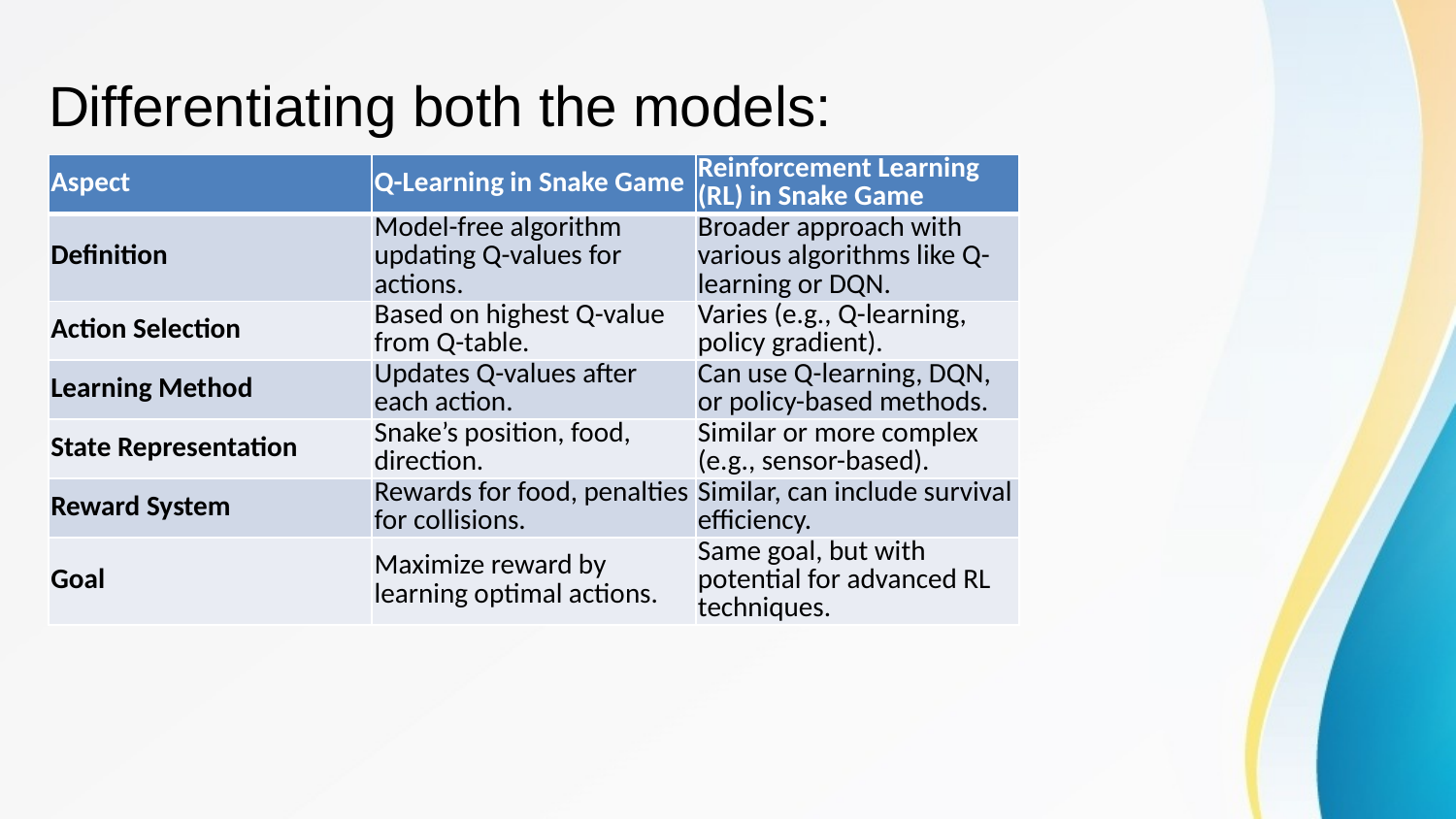

# Differentiating both the models:
| Aspect | Q-Learning in Snake Game | Reinforcement Learning (RL) in Snake Game |
| --- | --- | --- |
| Definition | Model-free algorithm updating Q-values for actions. | Broader approach with various algorithms like Q-learning or DQN. |
| Action Selection | Based on highest Q-value from Q-table. | Varies (e.g., Q-learning, policy gradient). |
| Learning Method | Updates Q-values after each action. | Can use Q-learning, DQN, or policy-based methods. |
| State Representation | Snake’s position, food, direction. | Similar or more complex (e.g., sensor-based). |
| Reward System | Rewards for food, penalties for collisions. | Similar, can include survival efficiency. |
| Goal | Maximize reward by learning optimal actions. | Same goal, but with potential for advanced RL techniques. |

|  |  |  |
| --- | --- | --- |
|  |  |  |
|  |  |  |
|  |  |  |
|  |  |  |
|  |  |  |
|  |  |  |